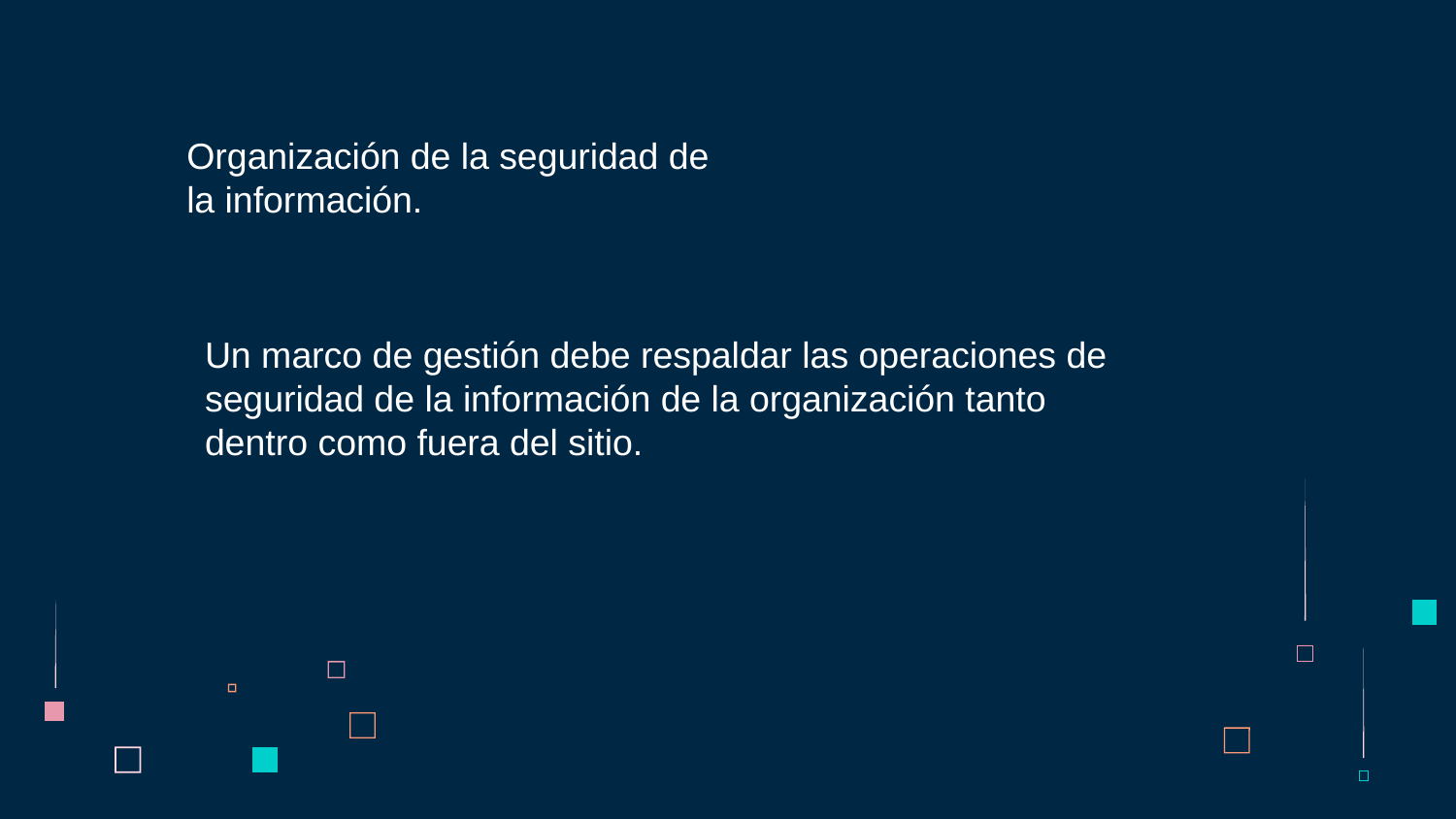

# Organización de la seguridad de la información.
Un marco de gestión debe respaldar las operaciones de seguridad de la información de la organización tanto dentro como fuera del sitio.